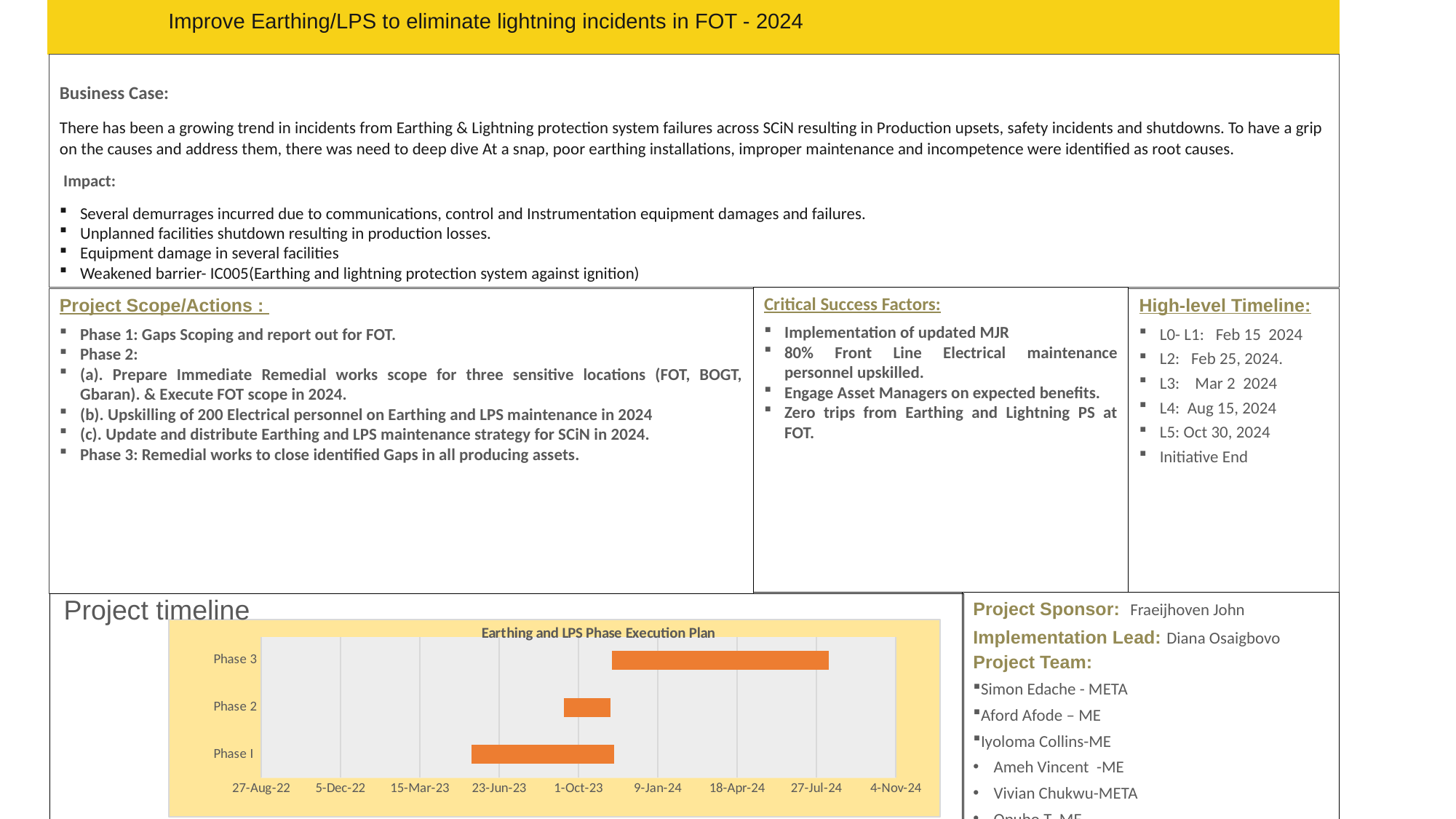

# Improve Earthing/LPS to eliminate lightning incidents in FOT - 2024

Business Case:
There has been a growing trend in incidents from Earthing & Lightning protection system failures across SCiN resulting in Production upsets, safety incidents and shutdowns. To have a grip on the causes and address them, there was need to deep dive At a snap, poor earthing installations, improper maintenance and incompetence were identified as root causes.
 Impact:
Several demurrages incurred due to communications, control and Instrumentation equipment damages and failures.
Unplanned facilities shutdown resulting in production losses.
Equipment damage in several facilities
Weakened barrier- IC005(Earthing and lightning protection system against ignition)

Critical Success Factors:
Implementation of updated MJR
80% Front Line Electrical maintenance personnel upskilled.
Engage Asset Managers on expected benefits.
Zero trips from Earthing and Lightning PS at FOT.

High-level Timeline:
L0- L1:   Feb 15  2024
L2:   Feb 25, 2024.
L3:    Mar 2  2024
L4:  Aug 15, 2024
L5: Oct 30, 2024
Initiative End

Project Scope/Actions :
Phase 1: Gaps Scoping and report out for FOT.
Phase 2:
(a). Prepare Immediate Remedial works scope for three sensitive locations (FOT, BOGT, Gbaran). & Execute FOT scope in 2024.
(b). Upskilling of 200 Electrical personnel on Earthing and LPS maintenance in 2024
(c). Update and distribute Earthing and LPS maintenance strategy for SCiN in 2024.
Phase 3: Remedial works to close identified Gaps in all producing assets.

Project timeline
Project Sponsor:  Fraeijhoven John
Implementation Lead: Diana Osaigbovo
Project Team:
Simon Edache - META
Aford Afode – ME
Iyoloma Collins-ME
Ameh Vincent  -ME
Vivian Chukwu-META
Opubo T- ME

### Chart

| Category | Start Date  | Duration |
|---|---|---|
| Phase I  | 45065.0 | 180.0 |
| Phase 2 | 45182.0 | 58.0 |
| Phase 3 | 45242.0 | 274.0 |